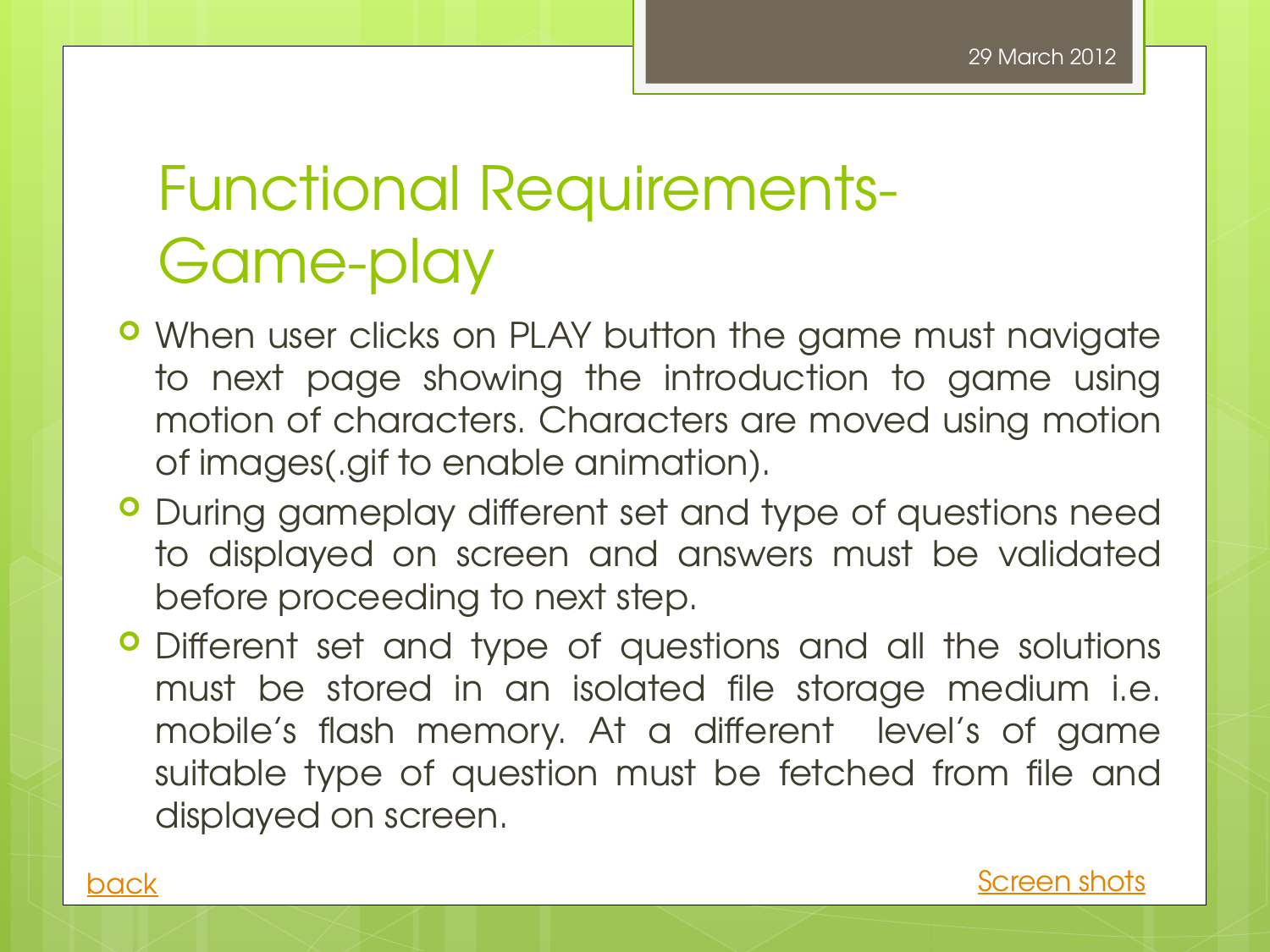

29 March 2012
# Functional Requirements- Game-play
When user clicks on PLAY button the game must navigate to next page showing the introduction to game using motion of characters. Characters are moved using motion of images(.gif to enable animation).
During gameplay different set and type of questions need to displayed on screen and answers must be validated before proceeding to next step.
Different set and type of questions and all the solutions must be stored in an isolated file storage medium i.e. mobile’s flash memory. At a different  level’s of game suitable type of question must be fetched from file and displayed on screen.
Screen shots
back